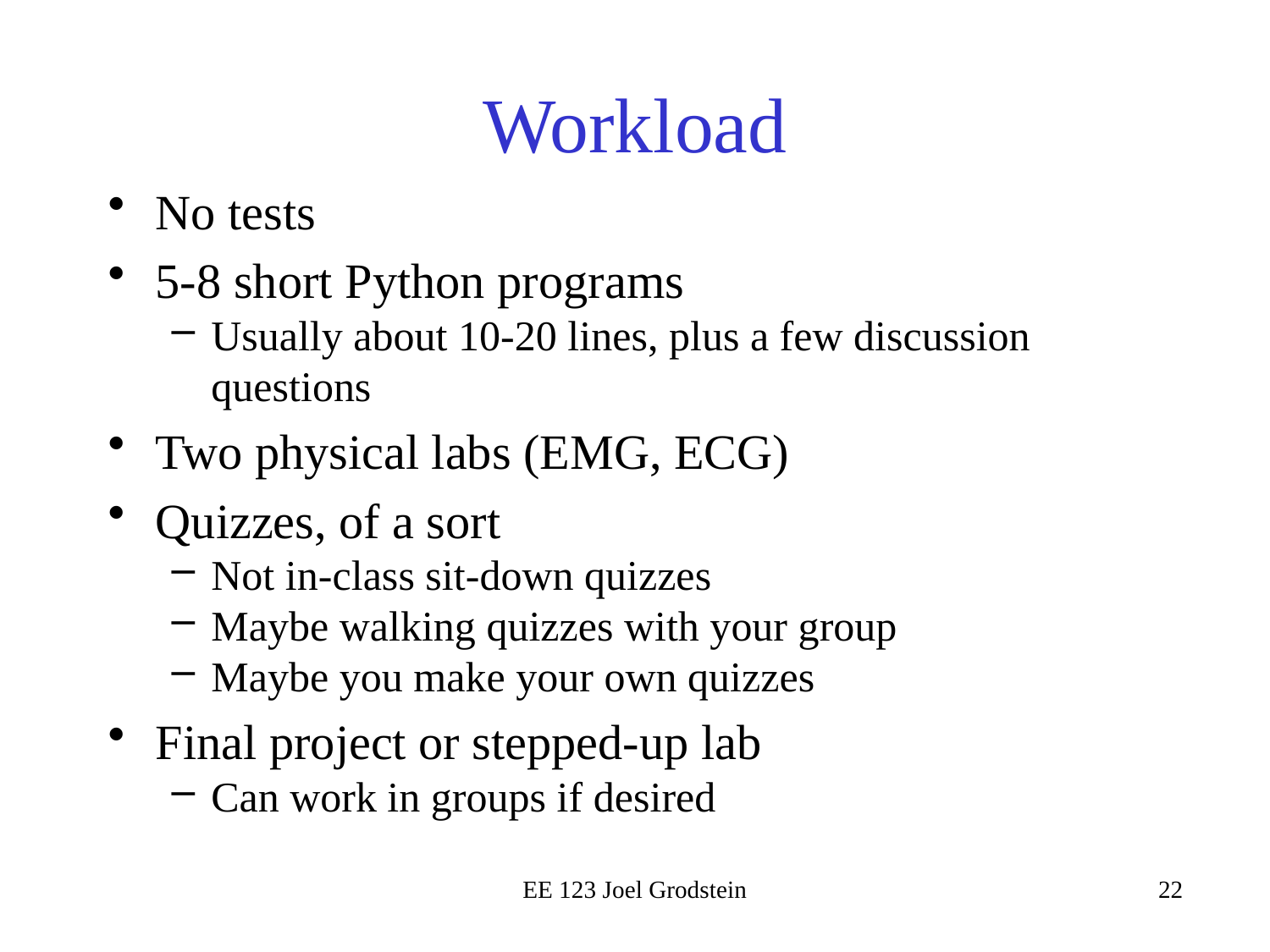

# Workload
No tests
5-8 short Python programs
Usually about 10-20 lines, plus a few discussion questions
Two physical labs (EMG, ECG)
Quizzes, of a sort
Not in-class sit-down quizzes
Maybe walking quizzes with your group
Maybe you make your own quizzes
Final project or stepped-up lab
Can work in groups if desired

EE 123 Joel Grodstein